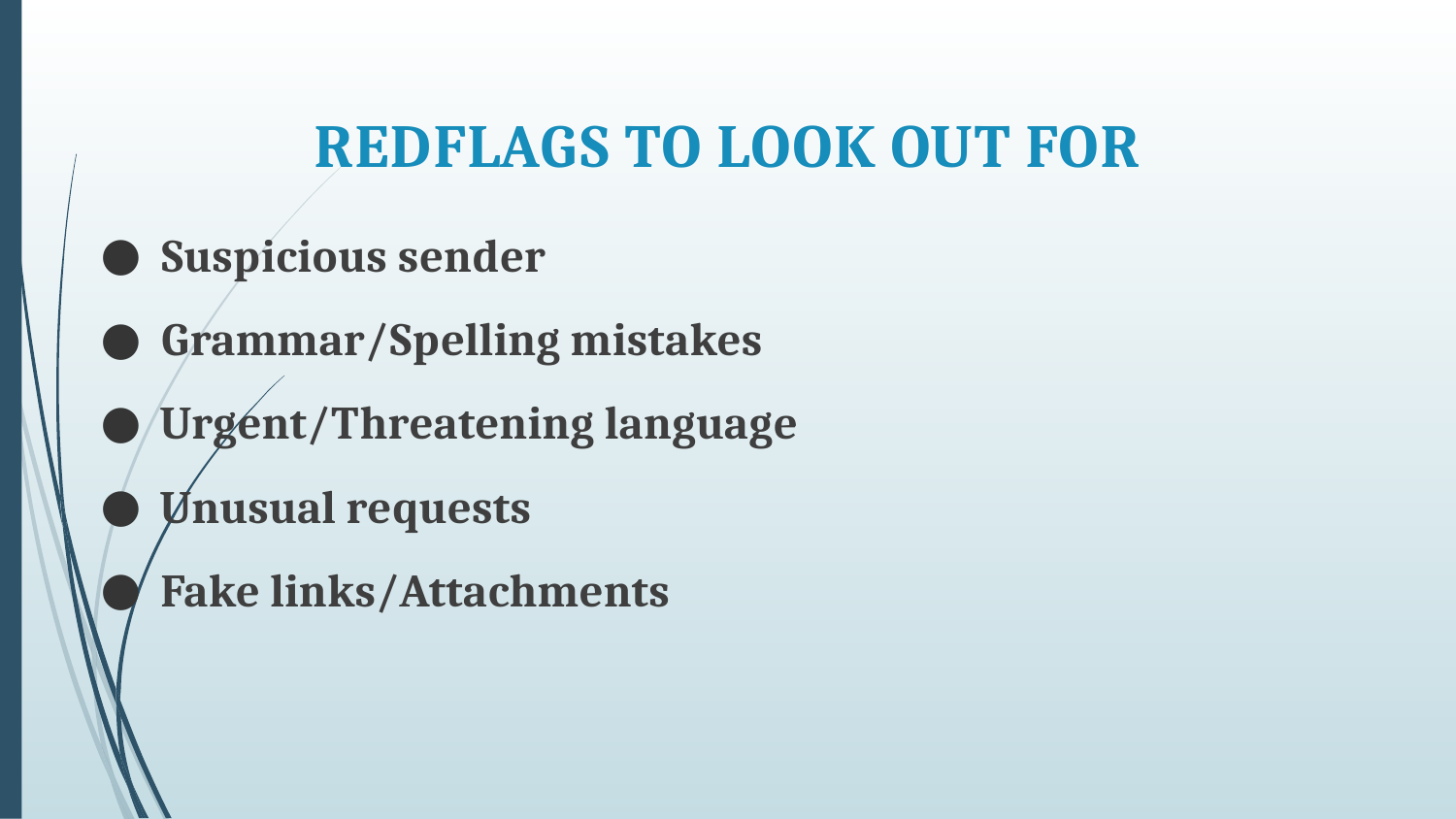

# REDFLAGS TO LOOK OUT FOR
Suspicious sender
Grammar/Spelling mistakes
Urgent/Threatening language
Unusual requests
Fake links/Attachments